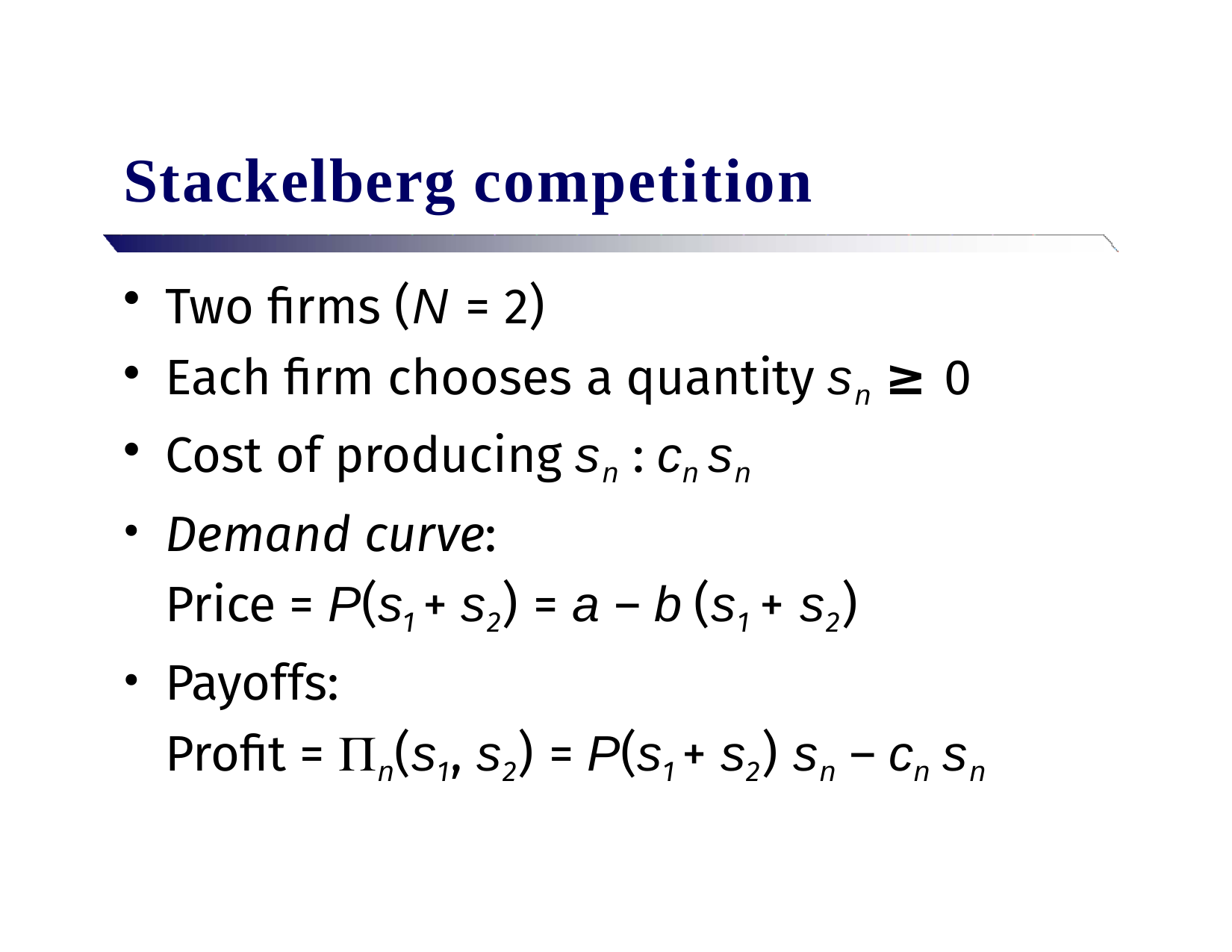

# Stackelberg competition

Two firms (N = 2)
Each firm chooses a quantity sn ≥ 0
Cost of producing sn : cn sn
Demand curve:
Price = P(s1 + s2) = a – b (s1 + s2)
Payoffs:
Profit = Πn(s1, s2) = P(s1 + s2) sn – cn sn